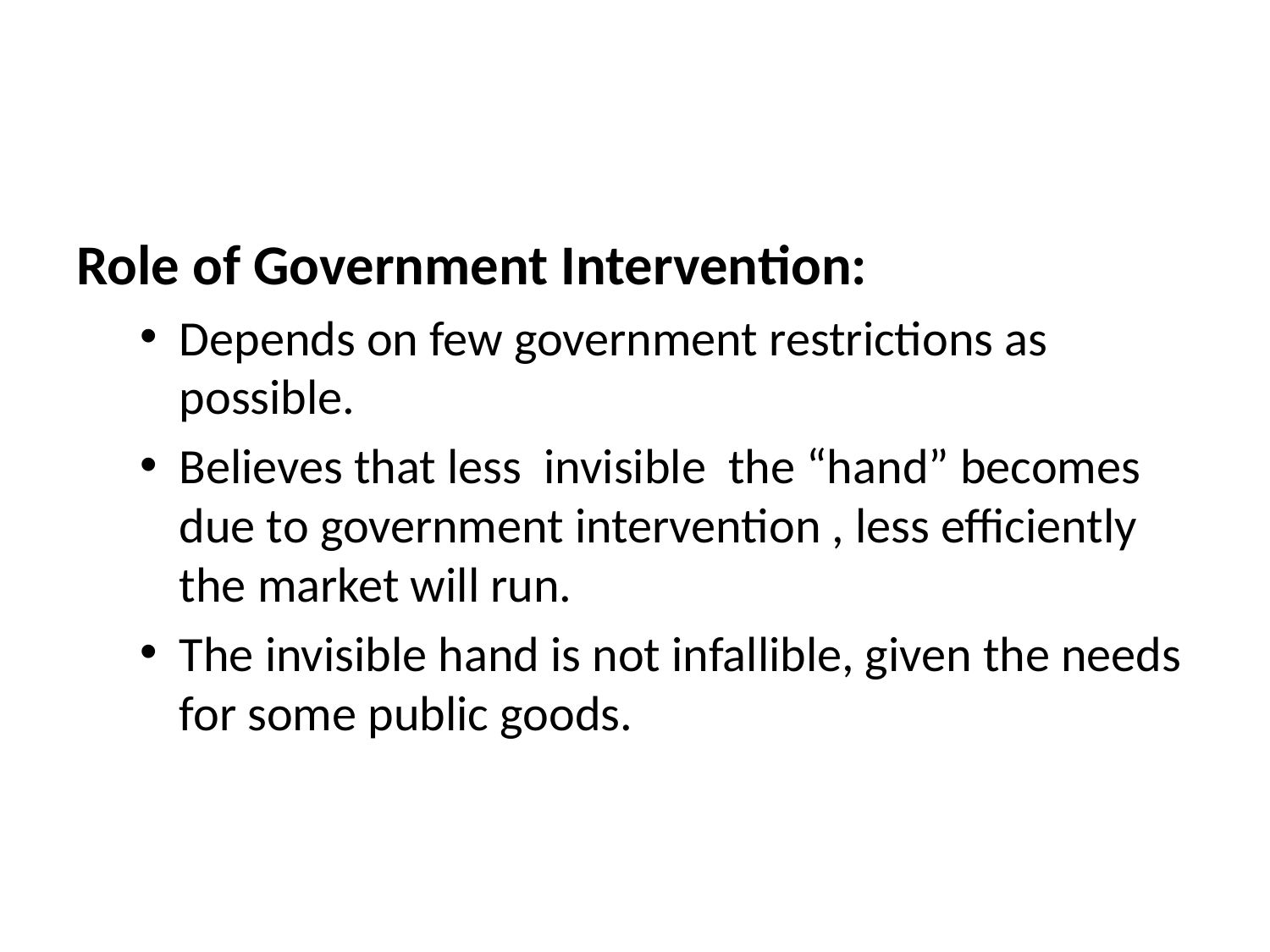

#
Role of Government Intervention:
Depends on few government restrictions as possible.
Believes that less  invisible  the “hand” becomes due to government intervention , less efficiently the market will run.
The invisible hand is not infallible, given the needs for some public goods.